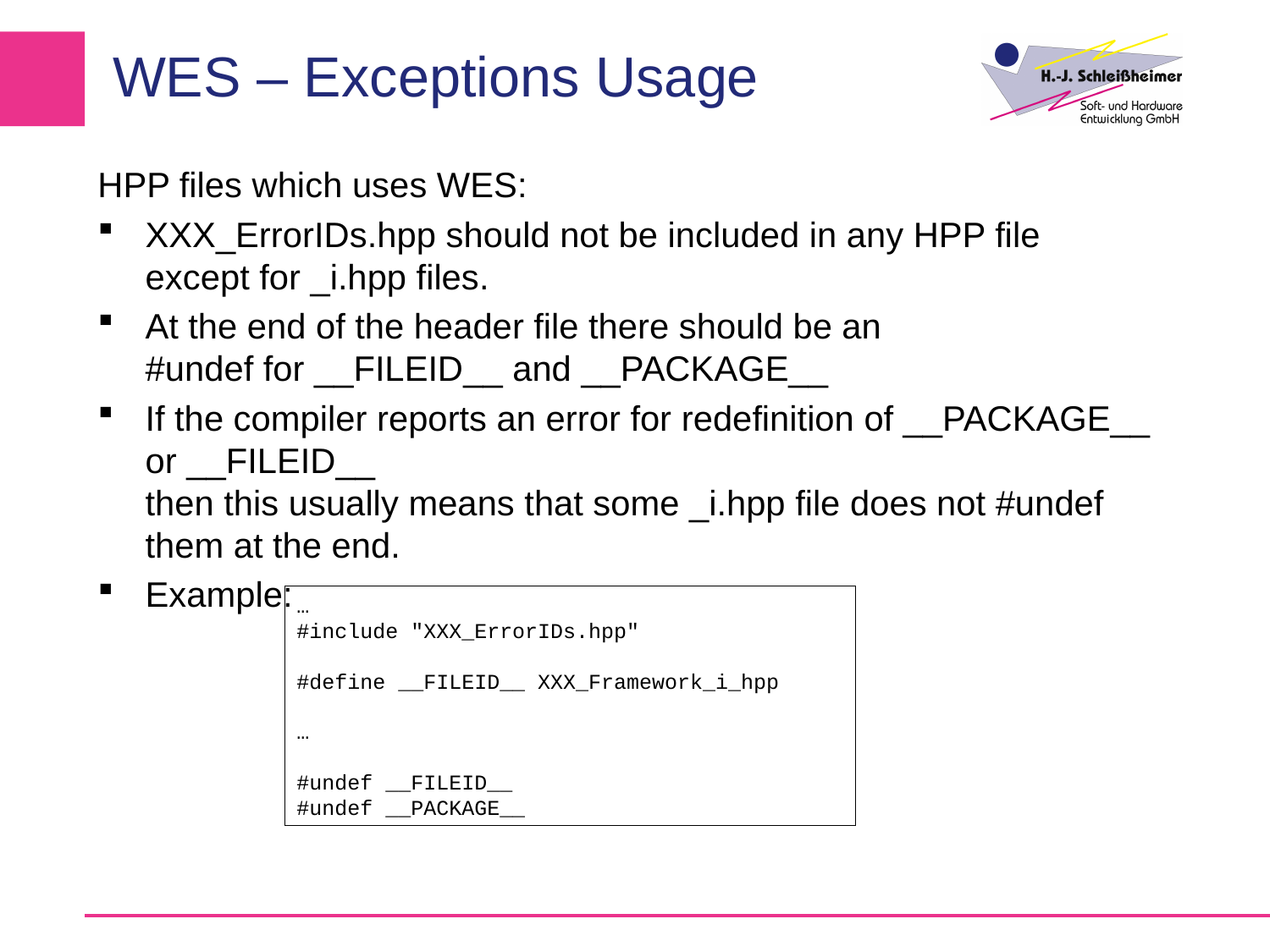

# WES – Exceptions Usage
HPP files which uses WES:
XXX_ErrorIDs.hpp should not be included in any HPP file
except for _i.hpp files.
At the end of the header file there should be an
#undef for __FILEID__ and __PACKAGE__
If the compiler reports an error for redefinition of __PACKAGE__ or __FILEID__
then this usually means that some _i.hpp file does not #undef them at the end.
Example:

…
#include "XXX_ErrorIDs.hpp"

#define __FILEID__ XXX_Framework_i_hpp

…

#undef __FILEID__
#undef __PACKAGE__